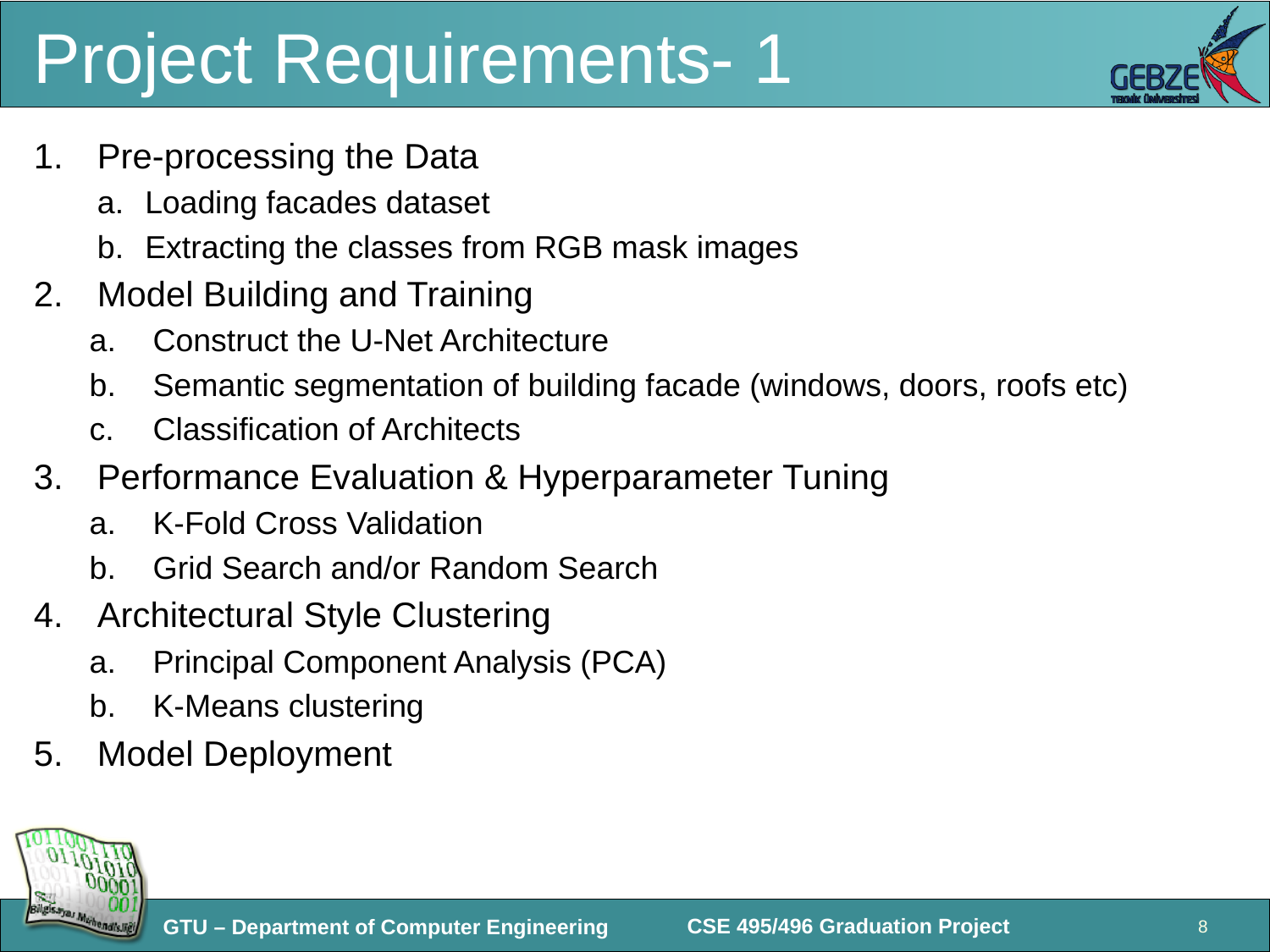

# Project Requirements- 1
Pre-processing the Data
Loading facades dataset
Extracting the classes from RGB mask images
Model Building and Training
Construct the U-Net Architecture
Semantic segmentation of building facade (windows, doors, roofs etc)
Classification of Architects
Performance Evaluation & Hyperparameter Tuning
K-Fold Cross Validation
Grid Search and/or Random Search
Architectural Style Clustering
Principal Component Analysis (PCA)
K-Means clustering
Model Deployment

8